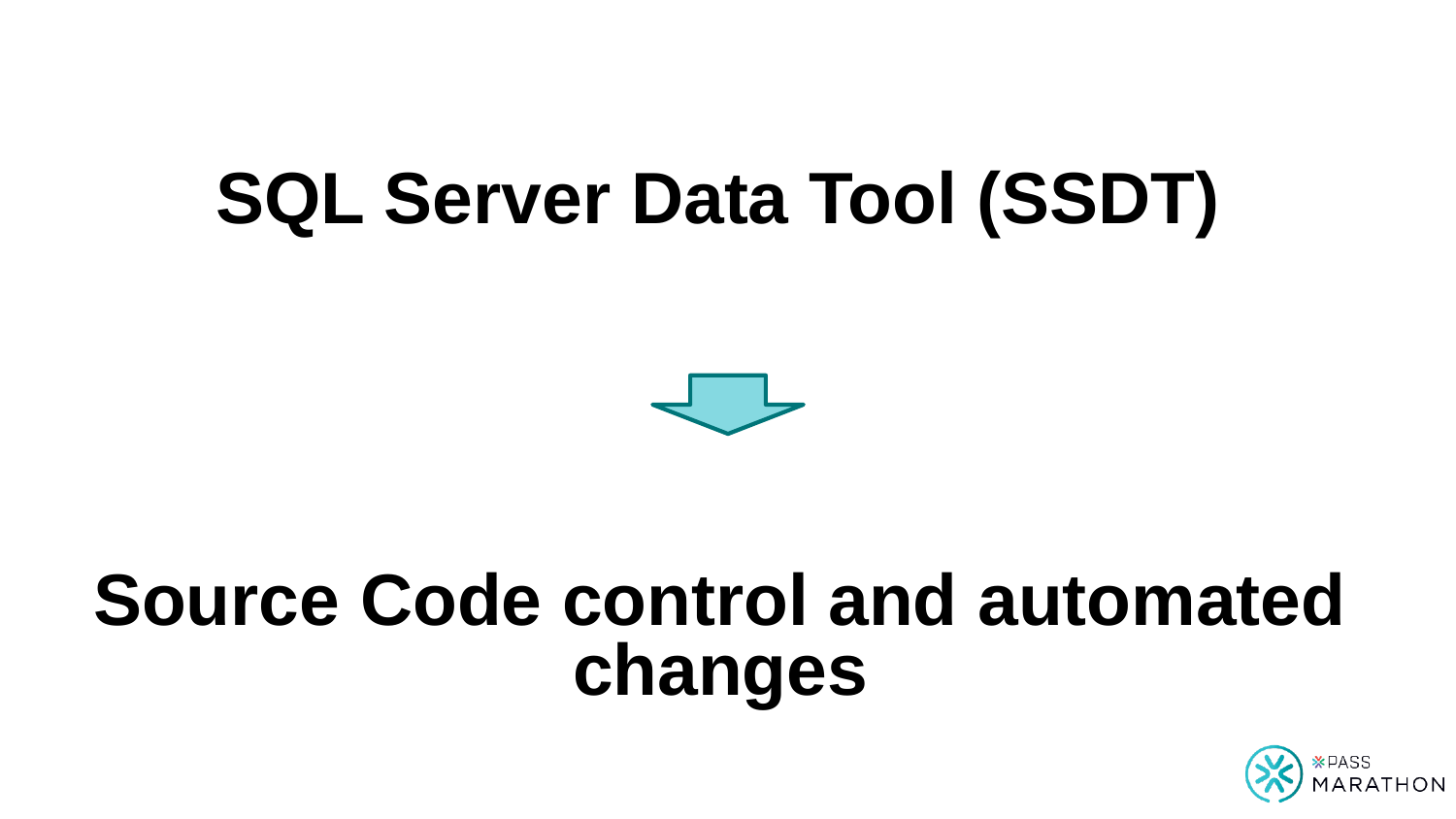

SQL Server Data Tool (SSDT)

# Source Code control and automated changes